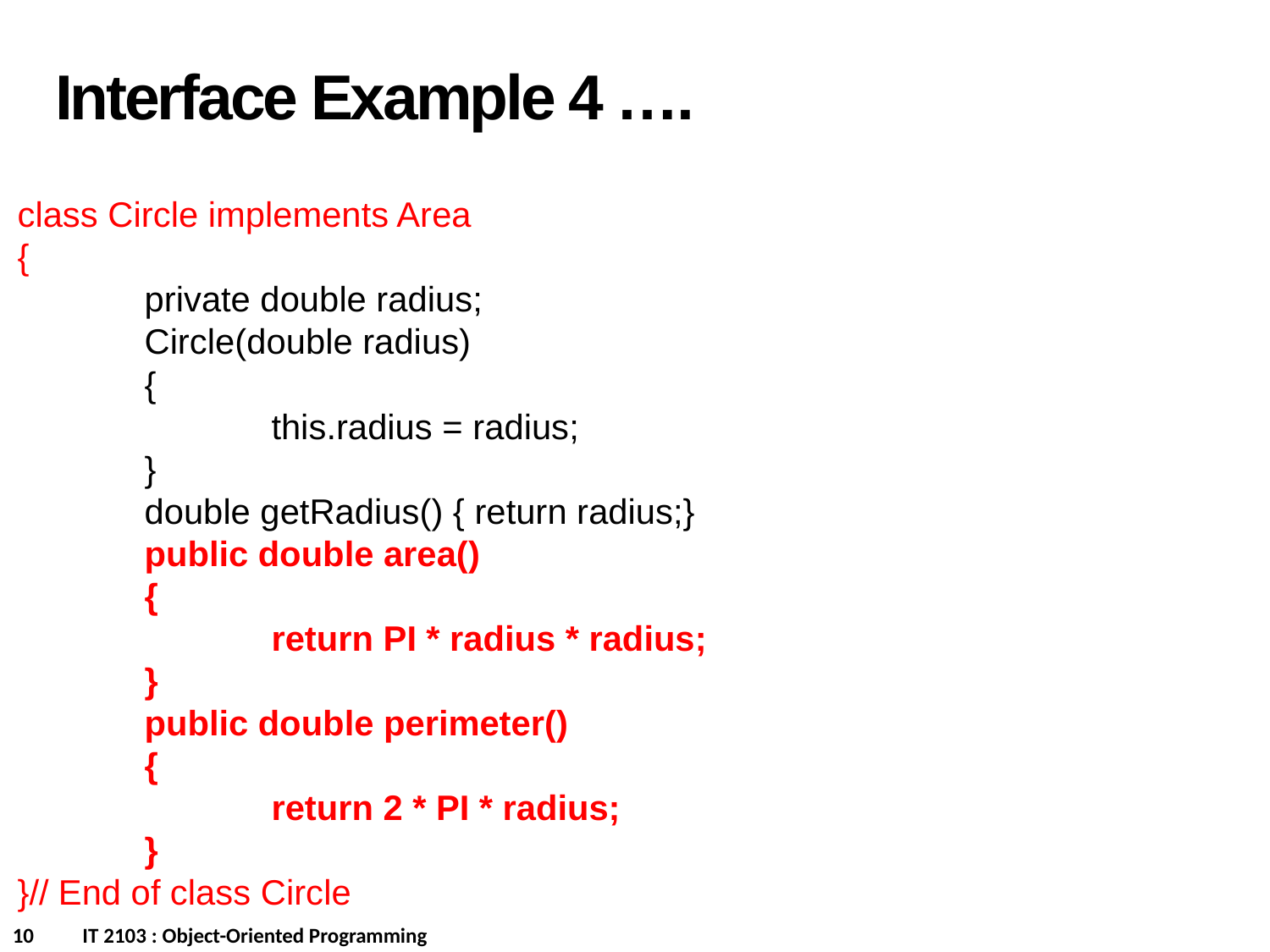

Interface Example 4 ….
class Circle implements Area
{
	private double radius;
	Circle(double radius)
	{
		this.radius = radius;
	}
	double getRadius() { return radius;}
	public double area()
	{
		return PI * radius * radius;
	}
	public double perimeter()
	{
		return 2 * PI * radius;
	}
}// End of class Circle